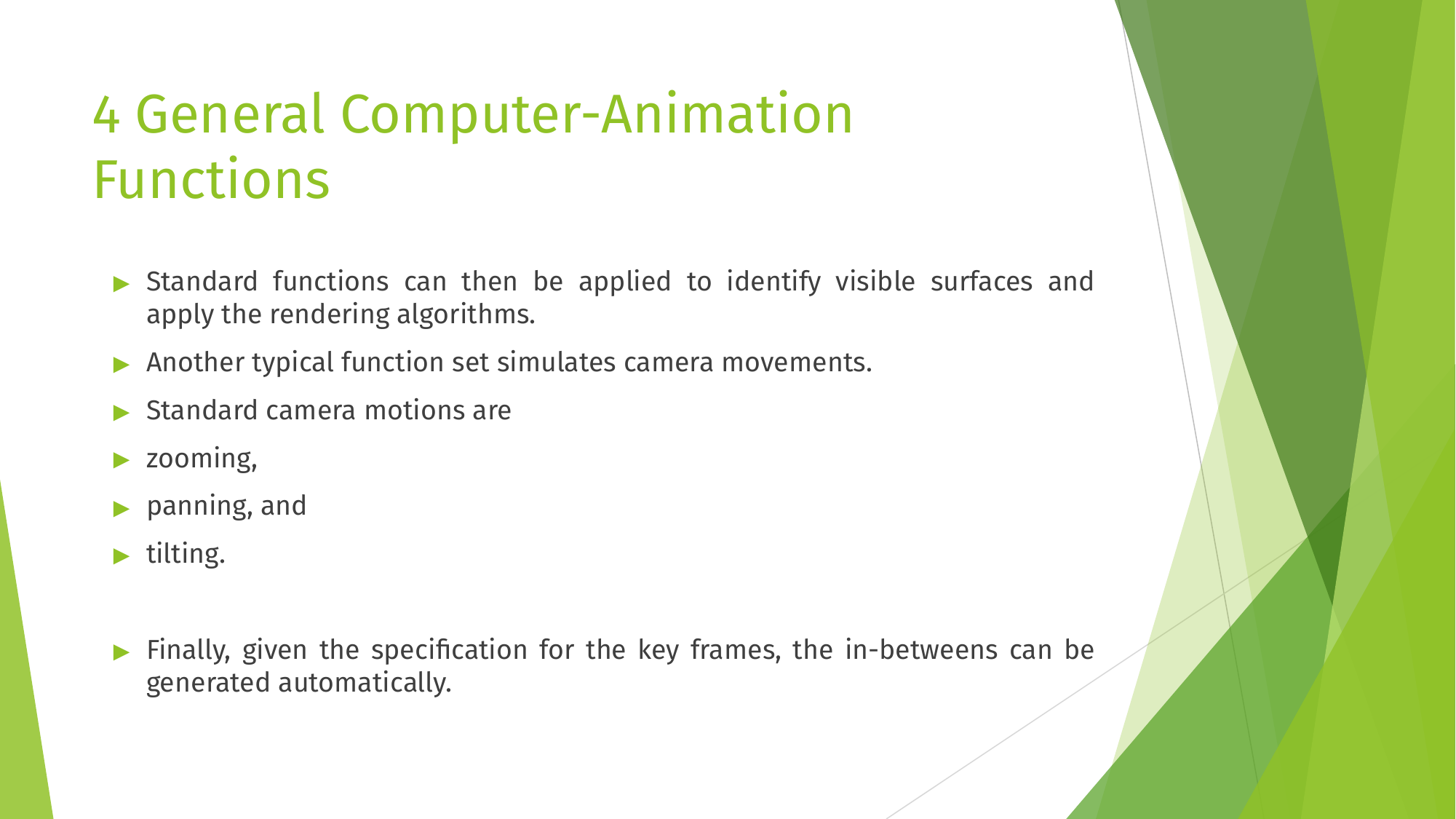

# 4 General Computer-Animation Functions
Standard functions can then be applied to identify visible surfaces and apply the rendering algorithms.
Another typical function set simulates camera movements.
Standard camera motions are
zooming,
panning, and
tilting.

Finally, given the specification for the key frames, the in-betweens can be generated automatically.